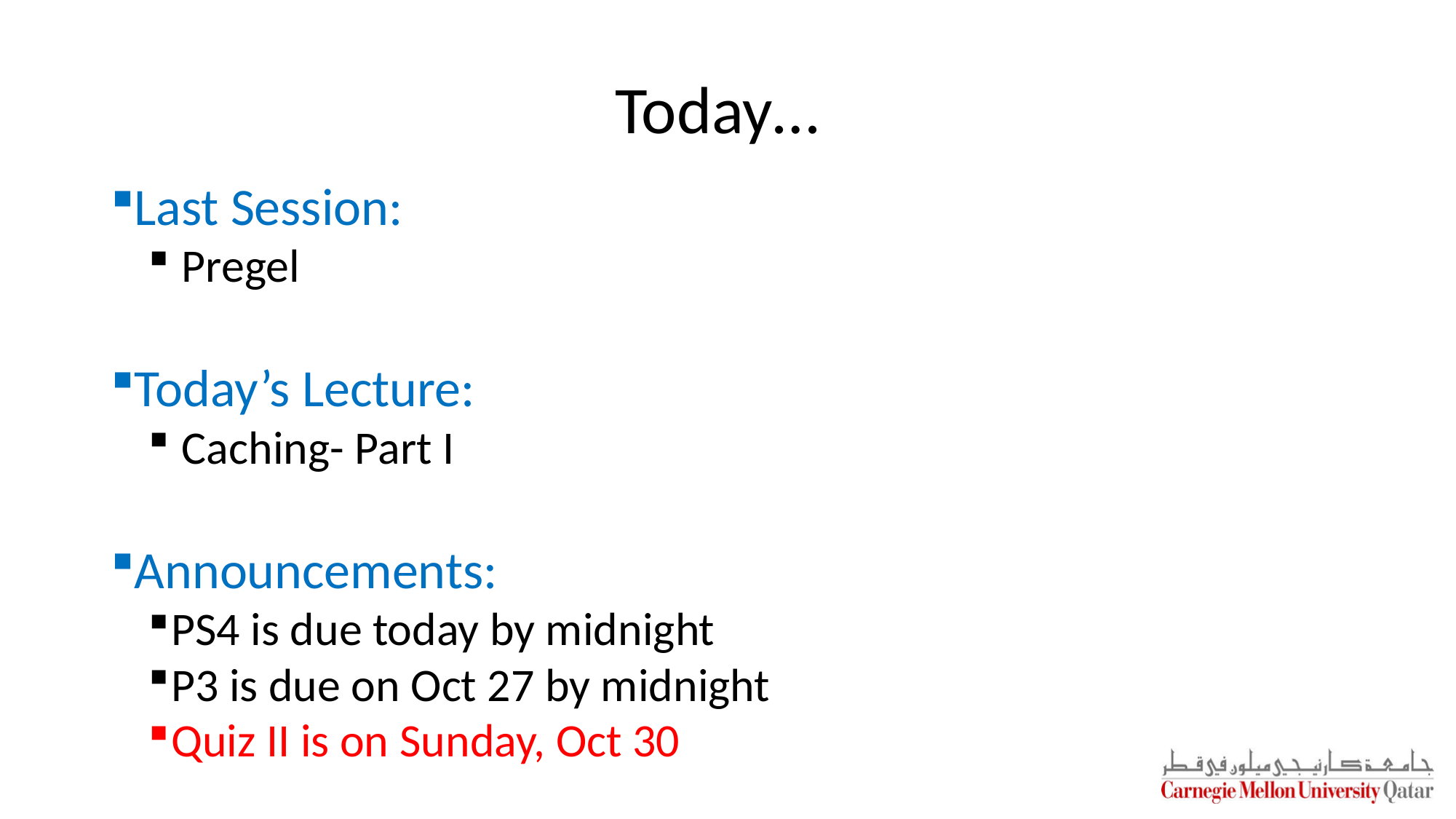

# Today…
Last Session:
 Pregel

Today’s Lecture:
 Caching- Part I

Announcements:
PS4 is due today by midnight
P3 is due on Oct 27 by midnight
Quiz II is on Sunday, Oct 30